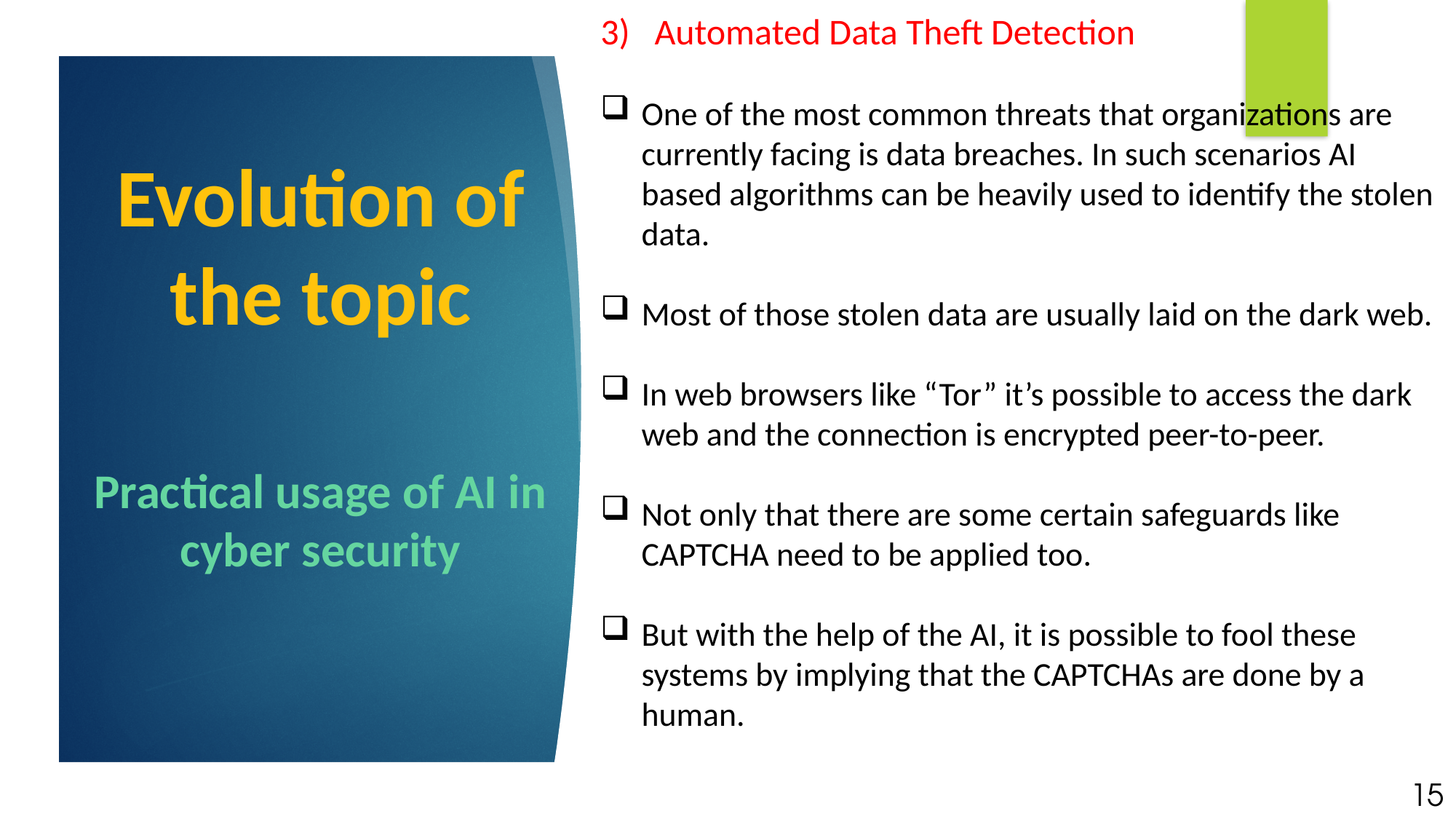

3)   Automated Data Theft Detection

One of the most common threats that organizations are currently facing is data breaches. In such scenarios AI based algorithms can be heavily used to identify the stolen data.

Most of those stolen data are usually laid on the dark web.

In web browsers like “Tor” it’s possible to access the dark web and the connection is encrypted peer-to-peer.

Not only that there are some certain safeguards like CAPTCHA need to be applied too.

But with the help of the AI, it is possible to fool these systems by implying that the CAPTCHAs are done by a human.
# Evolution of the topic
Practical usage of AI in cyber security
15